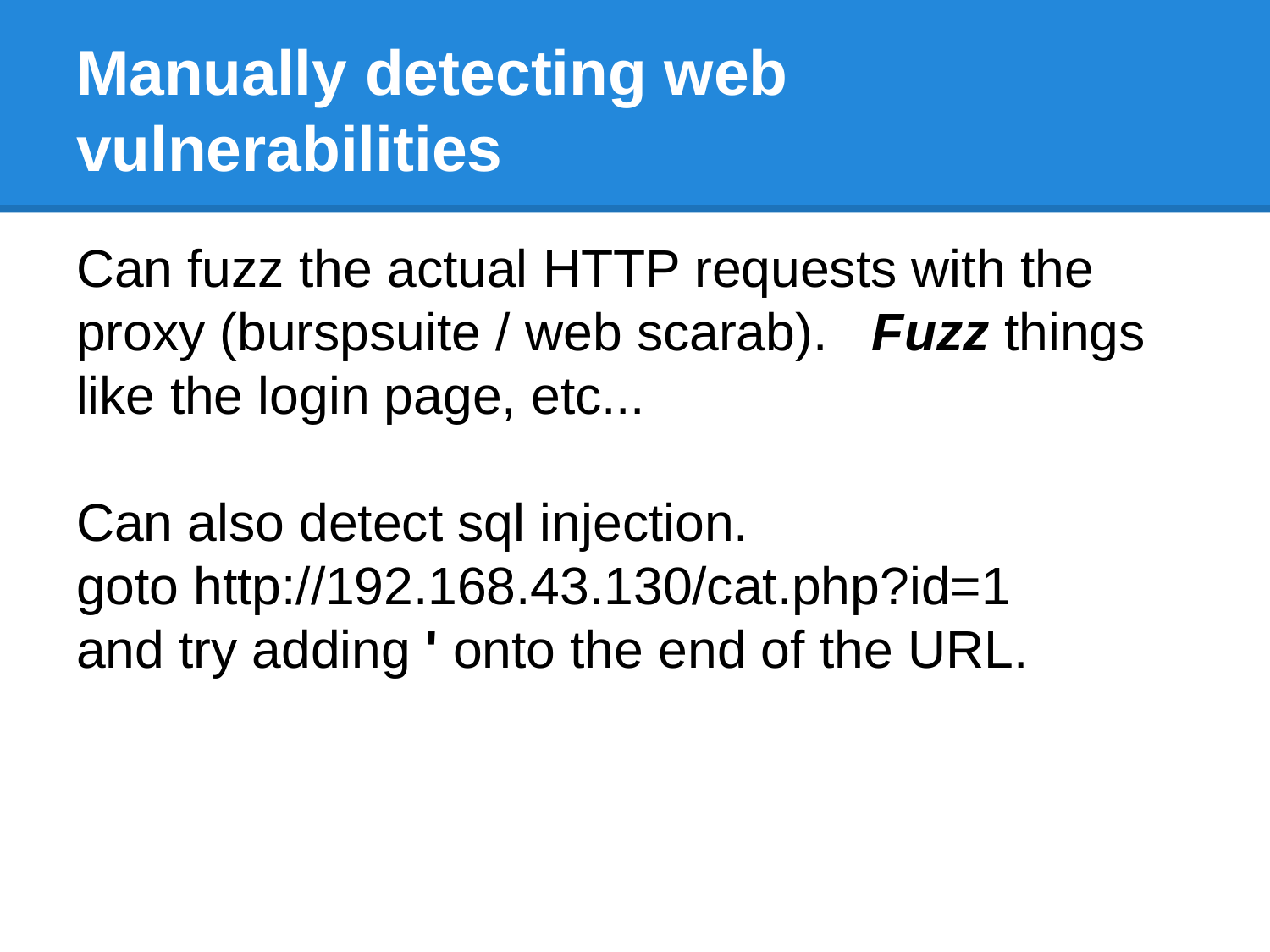

# Manually detecting web vulnerabilities
Can fuzz the actual HTTP requests with the proxy (burspsuite / web scarab).   Fuzz things like the login page, etc...

Can also detect sql injection.
goto http://192.168.43.130/cat.php?id=1
and try adding ' onto the end of the URL.